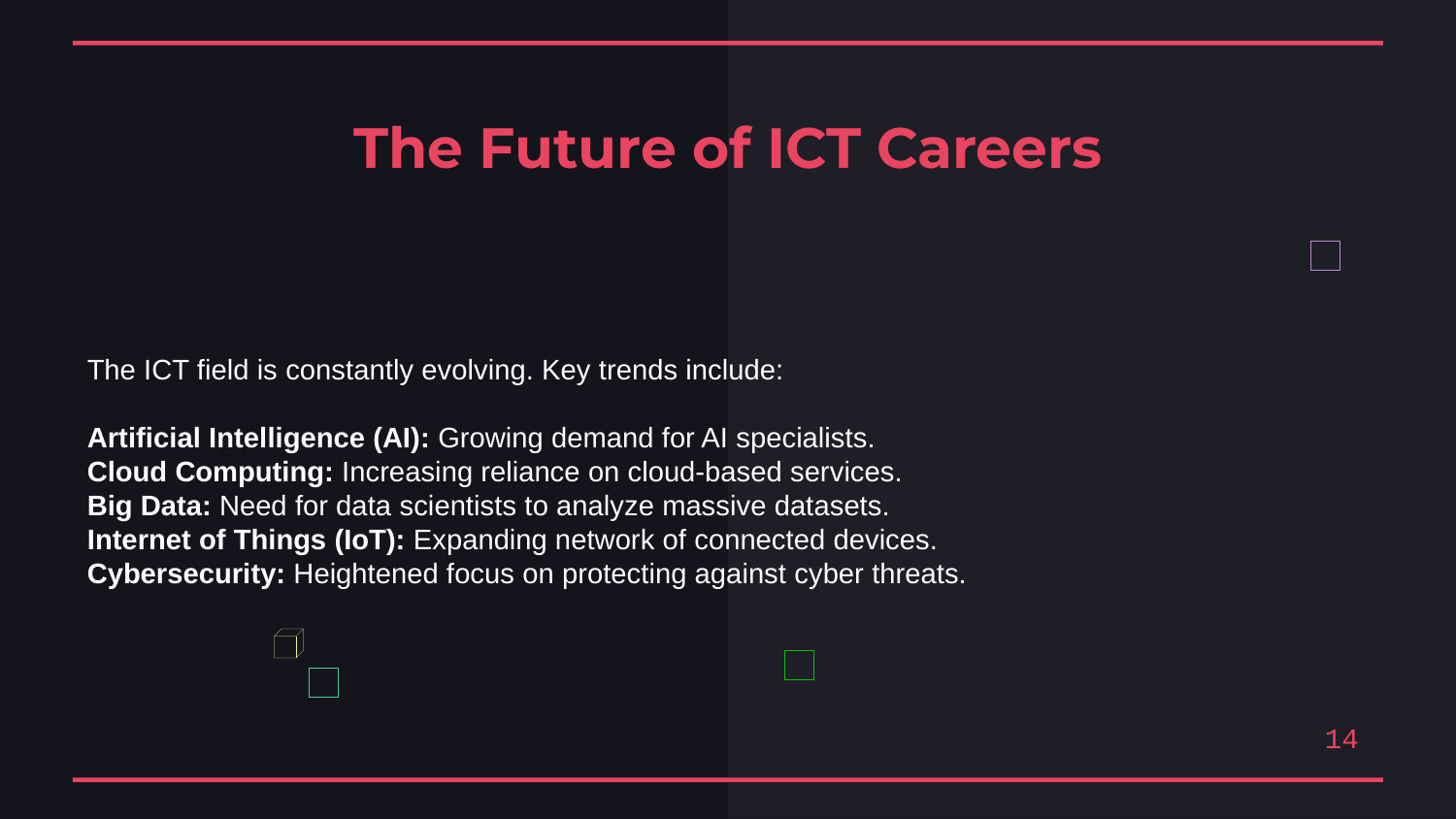

The Future of ICT Careers

The ICT field is constantly evolving. Key trends include:

Artificial Intelligence (AI): Growing demand for AI specialists.
Cloud Computing: Increasing reliance on cloud-based services.
Big Data: Need for data scientists to analyze massive datasets.
Internet of Things (IoT): Expanding network of connected devices.
Cybersecurity: Heightened focus on protecting against cyber threats.

14